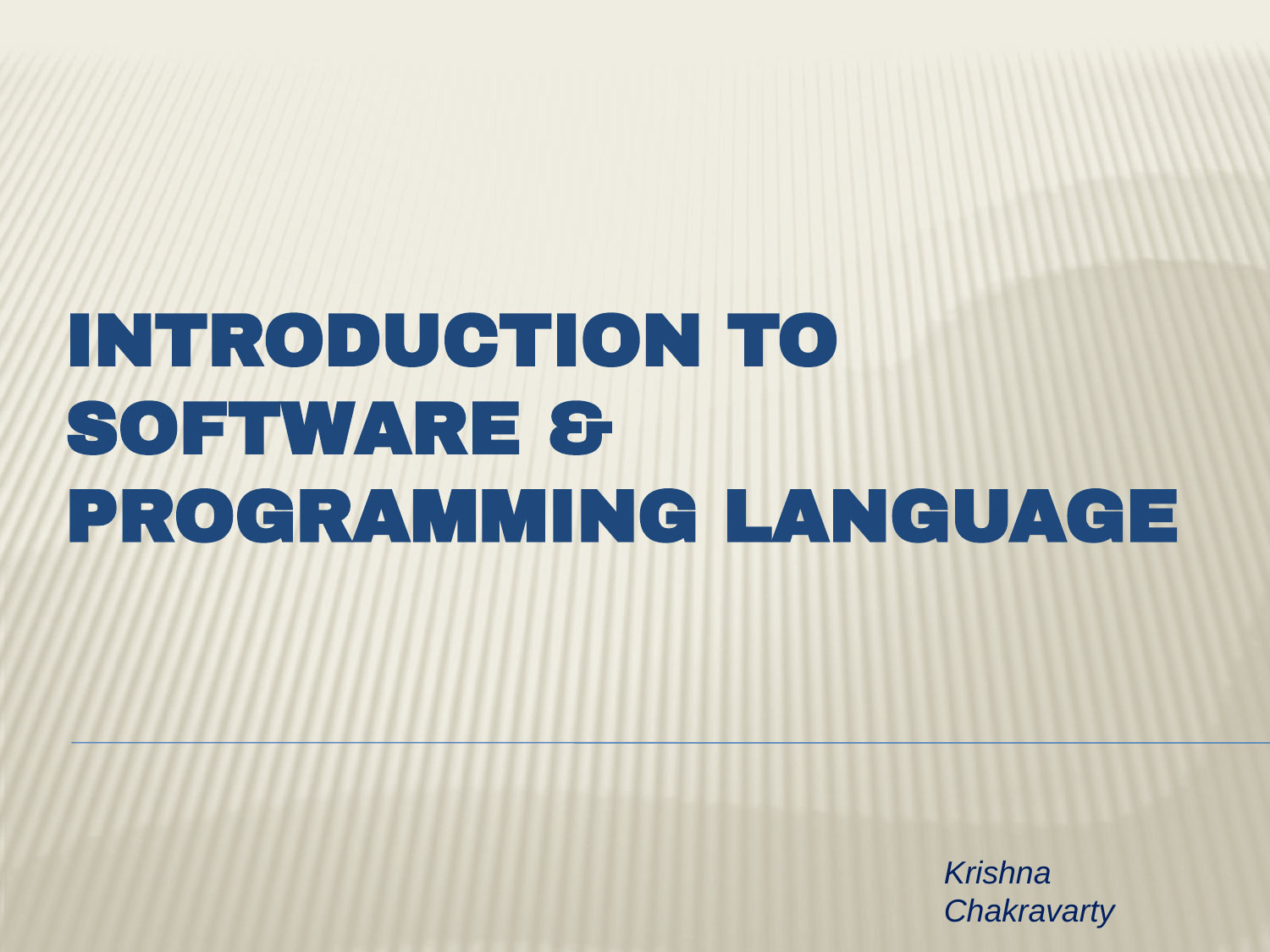

# Introduction to software & programming language
Krishna Chakravarty